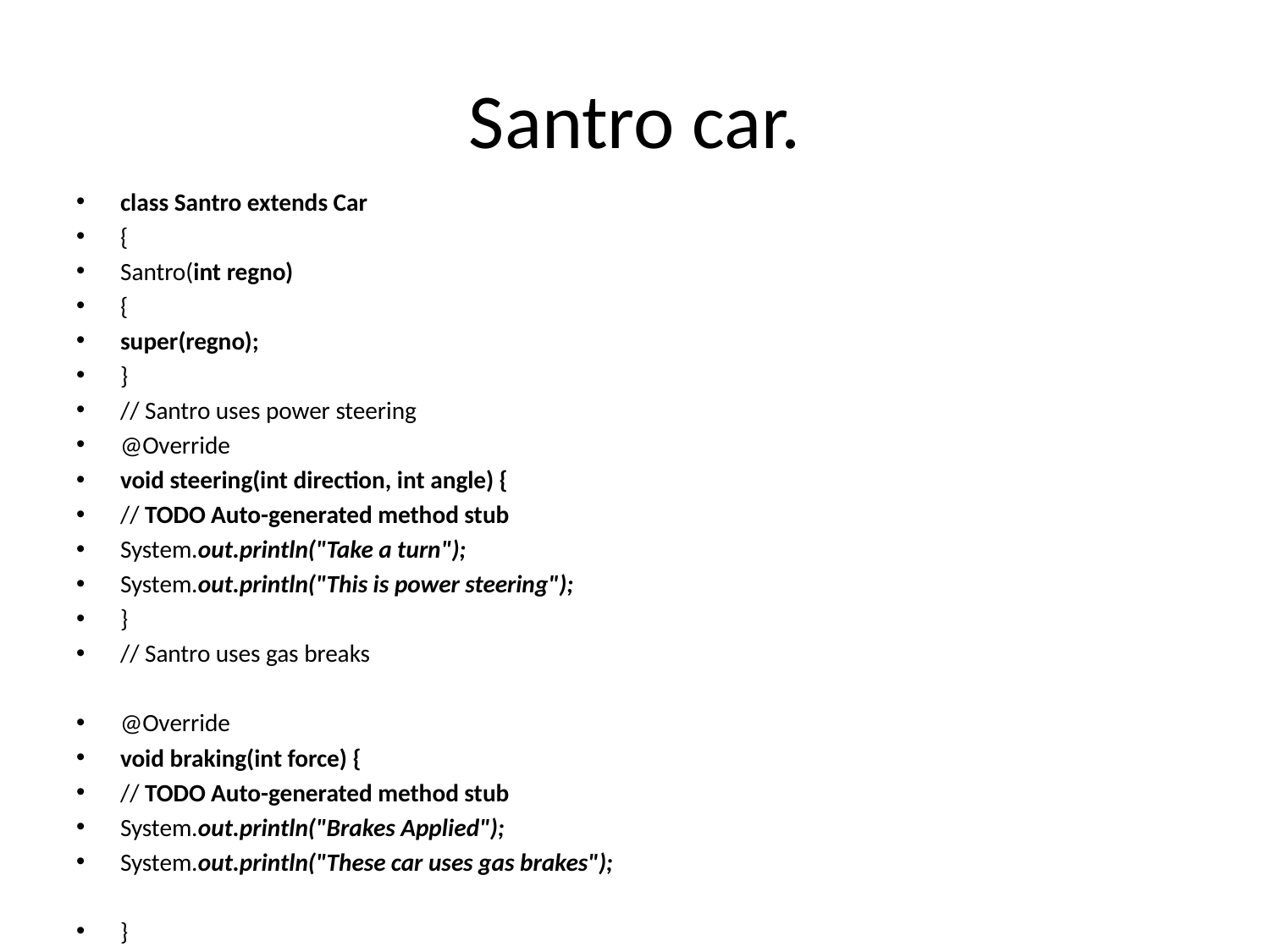

# Santro car.
class Santro extends Car
{
Santro(int regno)
{
super(regno);
}
// Santro uses power steering
@Override
void steering(int direction, int angle) {
// TODO Auto-generated method stub
System.out.println("Take a turn");
System.out.println("This is power steering");
}
// Santro uses gas breaks

@Override
void braking(int force) {
// TODO Auto-generated method stub
System.out.println("Brakes Applied");
System.out.println("These car uses gas brakes");

}